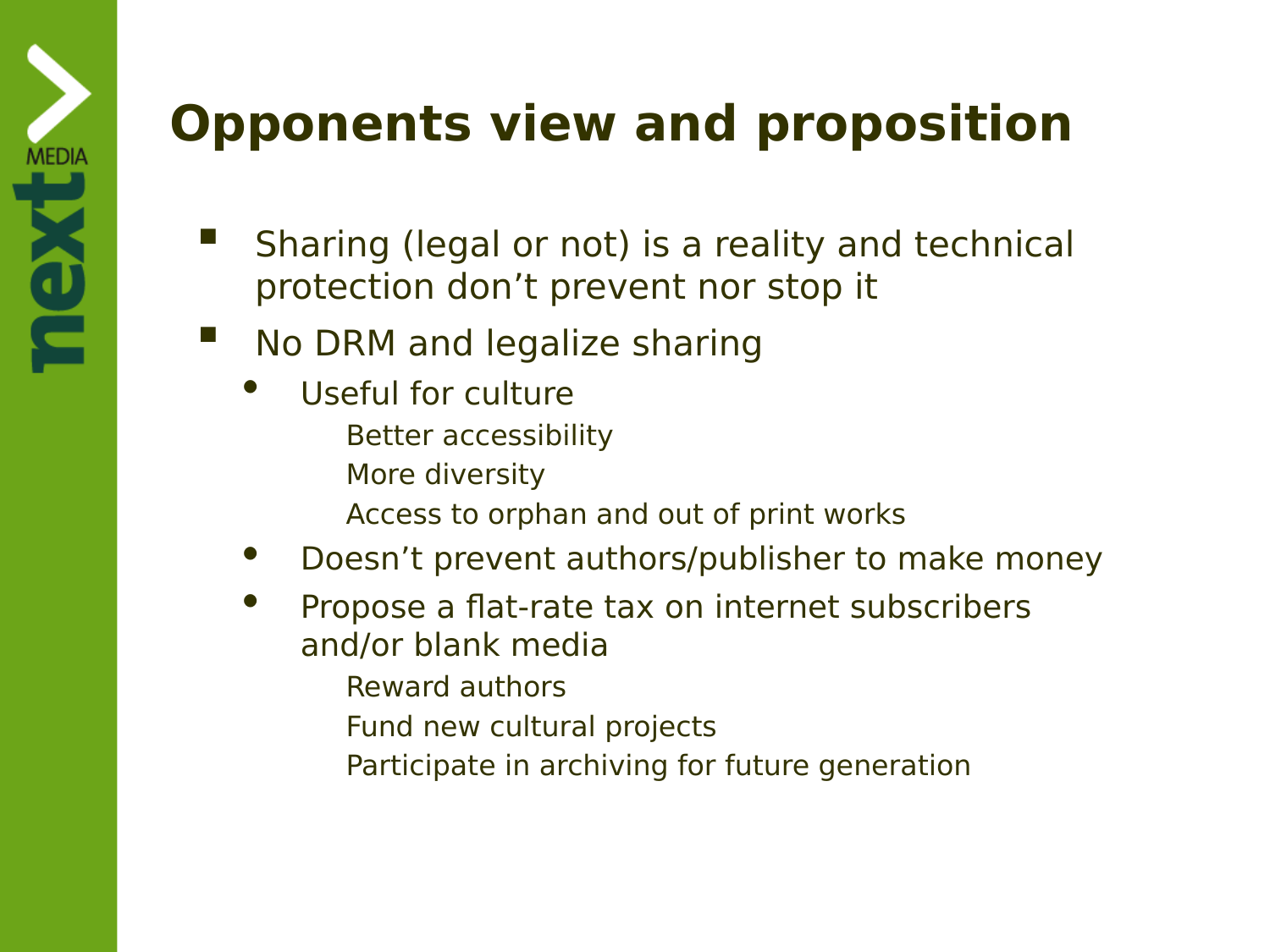

# Opponents view and proposition
Sharing (legal or not) is a reality and technical protection don’t prevent nor stop it
No DRM and legalize sharing
Useful for culture
Better accessibility
More diversity
Access to orphan and out of print works
Doesn’t prevent authors/publisher to make money
Propose a flat-rate tax on internet subscribers and/or blank media
Reward authors
Fund new cultural projects
Participate in archiving for future generation